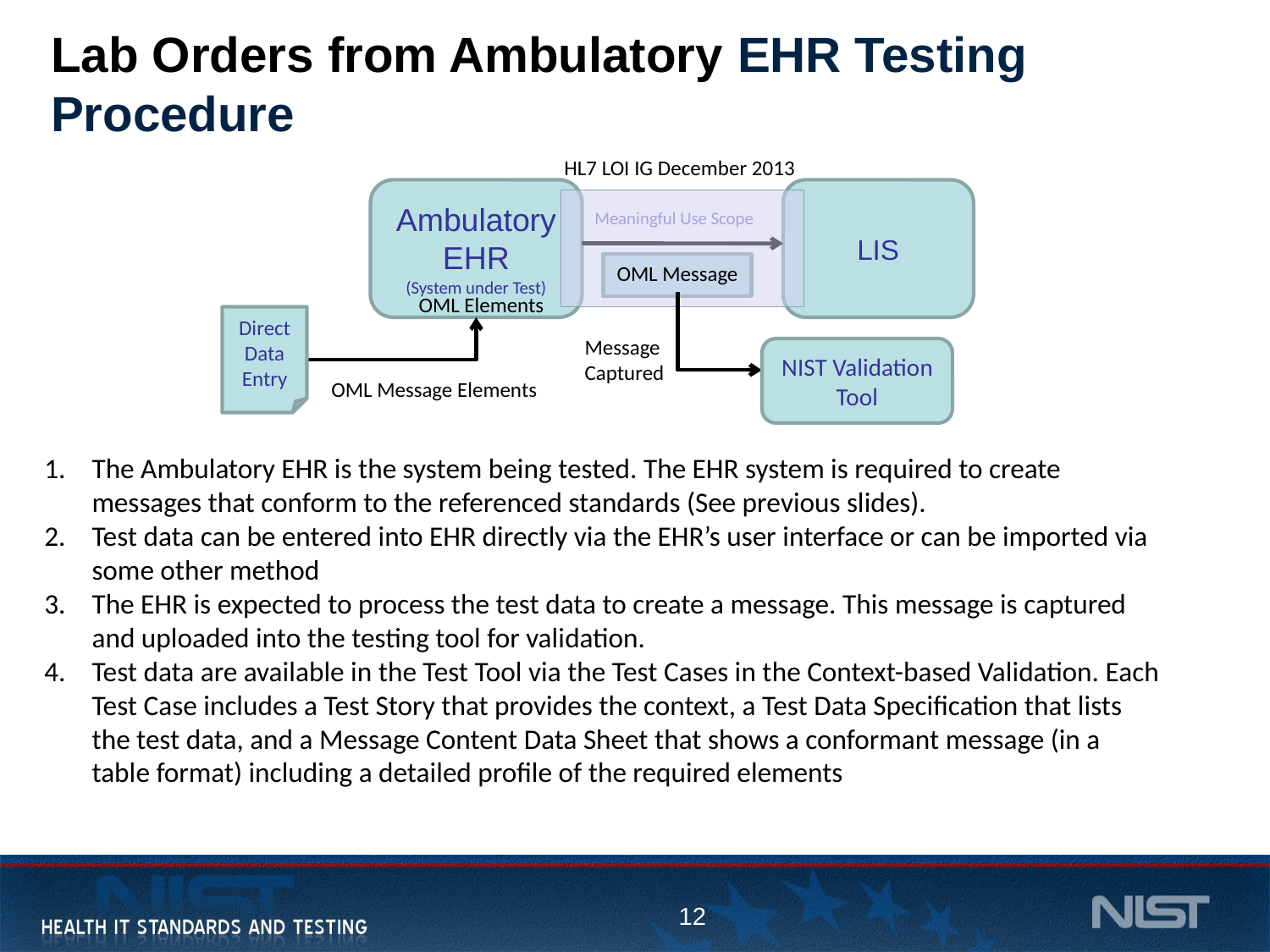

# Lab Orders from Ambulatory EHR Testing Procedure
HL7 LOI IG December 2013
Ambulatory EHR
(System under Test)
LIS

Meaningful Use Scope

OML Message
OML Elements
Direct Data Entry
Message
Captured
NIST Validation Tool
OML Message Elements
The Ambulatory EHR is the system being tested. The EHR system is required to create messages that conform to the referenced standards (See previous slides).
Test data can be entered into EHR directly via the EHR’s user interface or can be imported via some other method
The EHR is expected to process the test data to create a message. This message is captured and uploaded into the testing tool for validation.
Test data are available in the Test Tool via the Test Cases in the Context-based Validation. Each Test Case includes a Test Story that provides the context, a Test Data Specification that lists the test data, and a Message Content Data Sheet that shows a conformant message (in a table format) including a detailed profile of the required elements
12